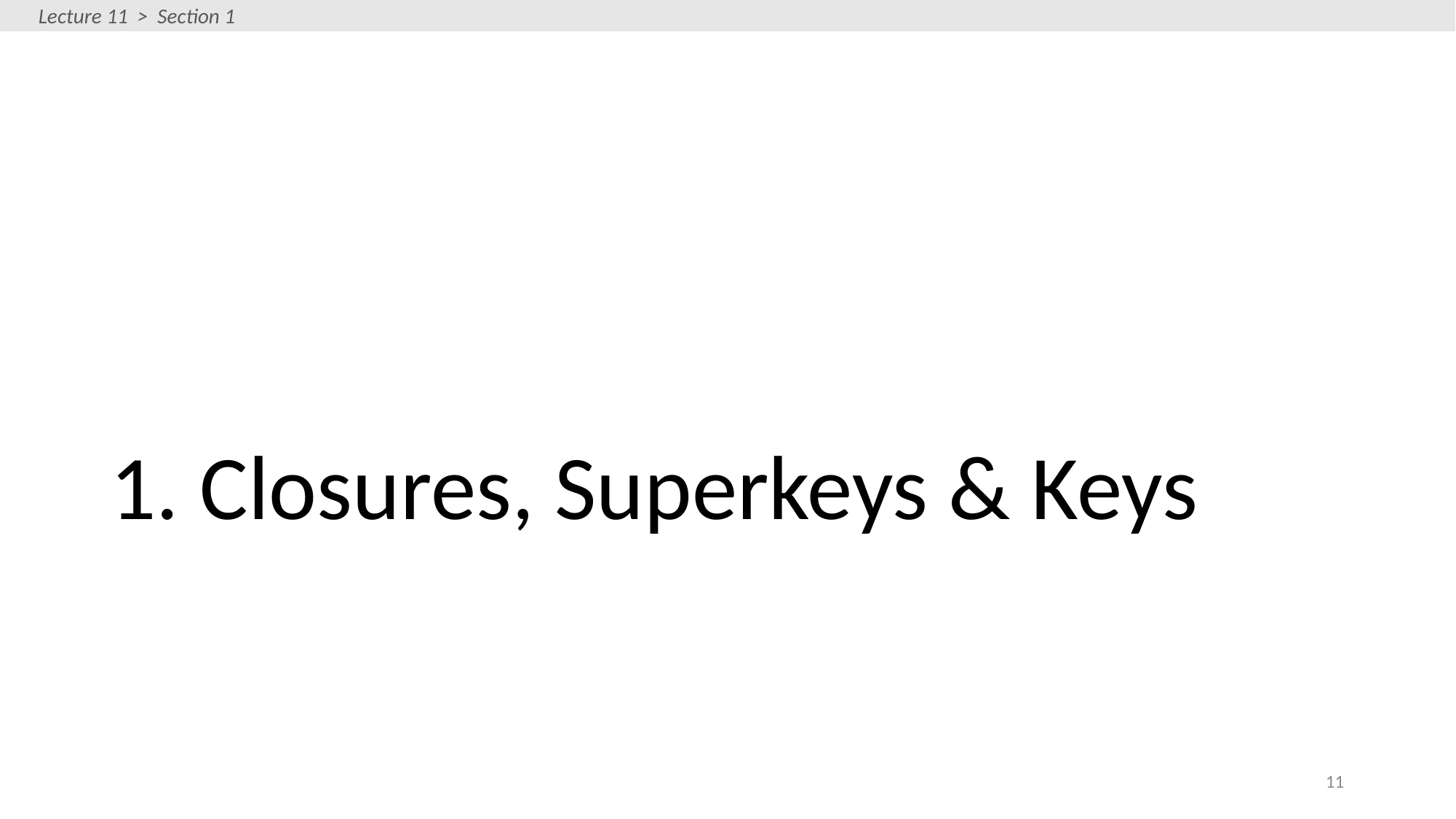

Lecture 11  >  Section 1
# 1. Closures, Superkeys & Keys
11